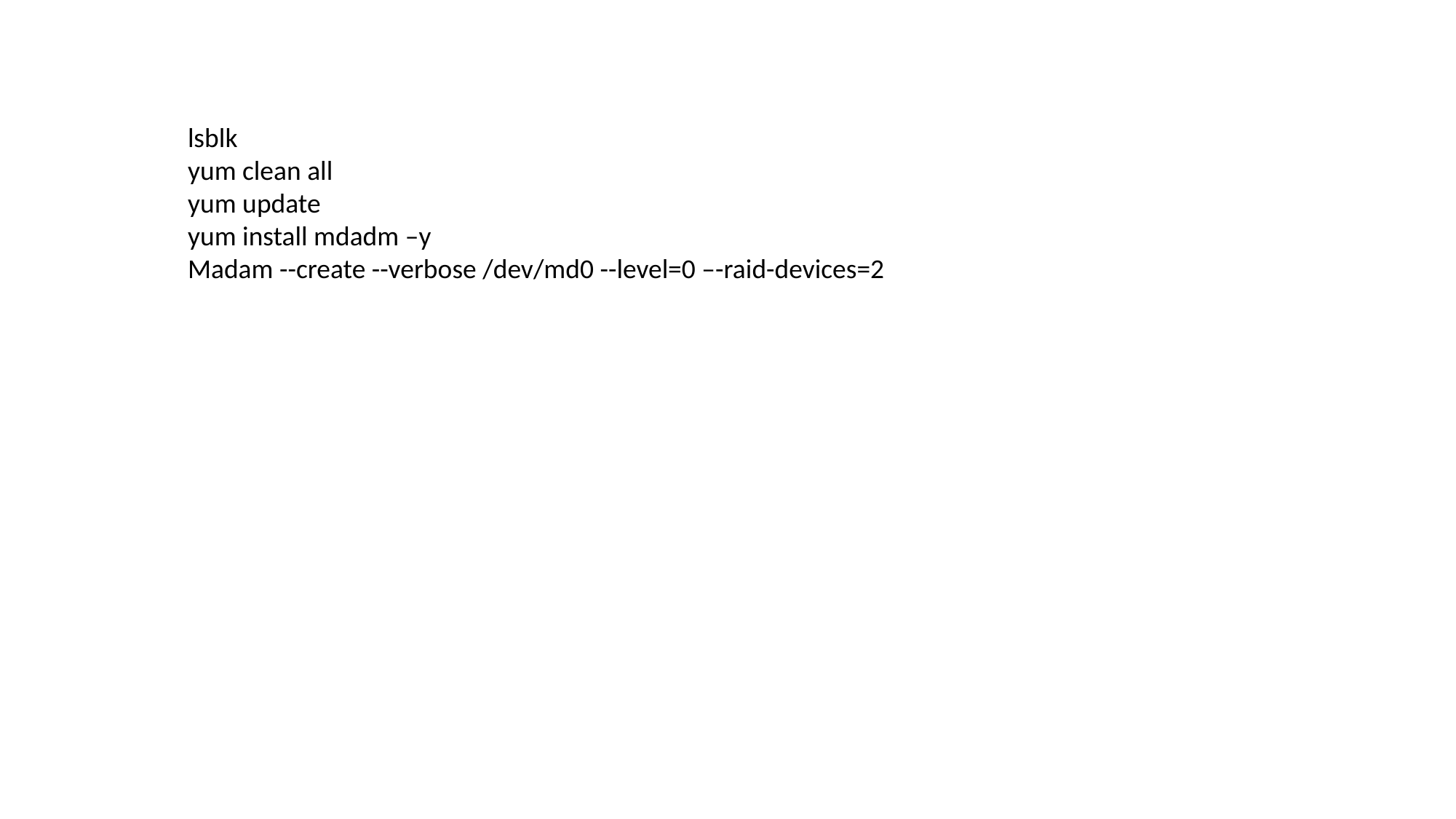

lsblk
yum clean all
yum update
yum install mdadm –y
Madam --create --verbose /dev/md0 --level=0 –-raid-devices=2